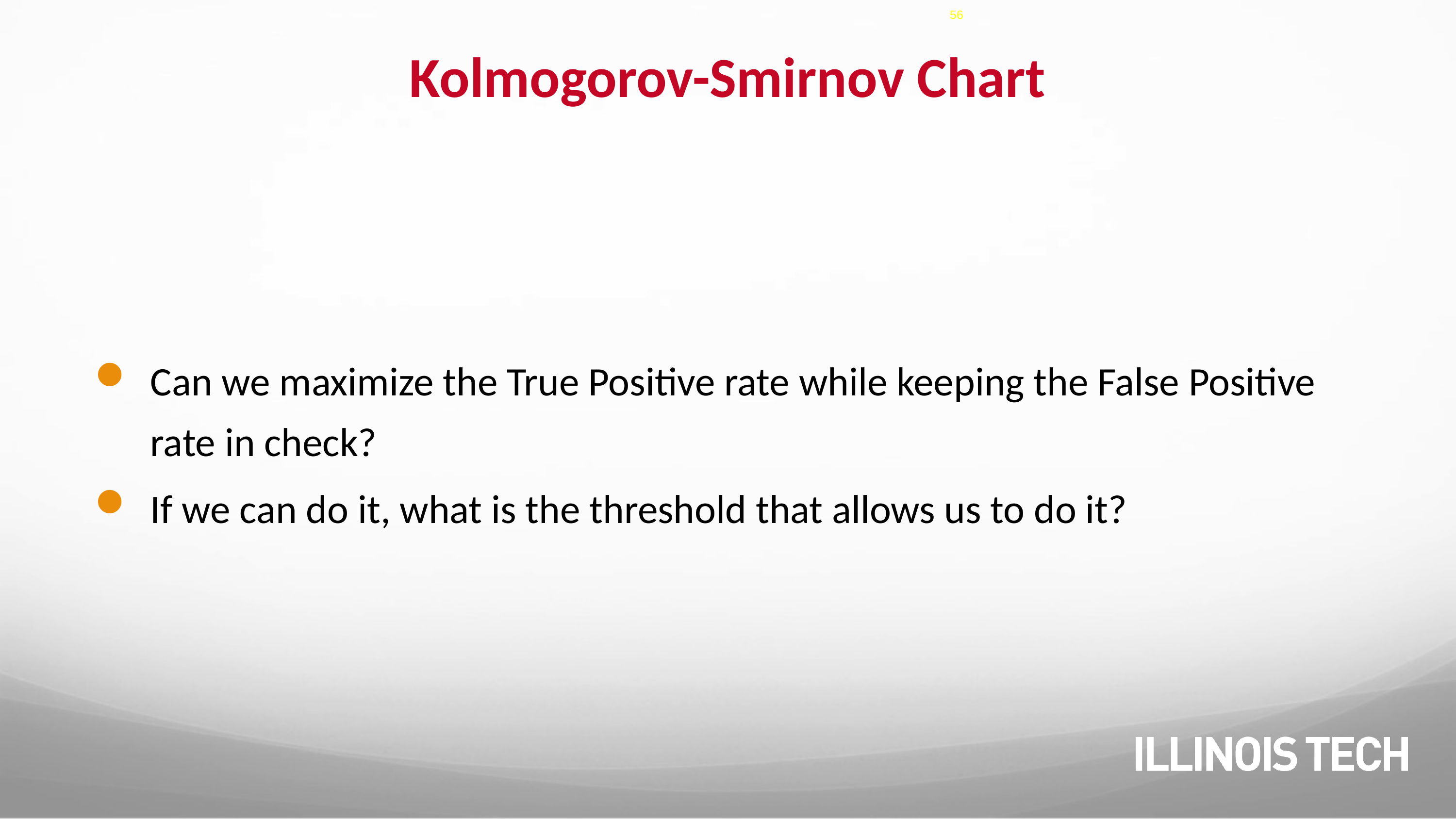

56
# Kolmogorov-Smirnov Chart
Can we maximize the True Positive rate while keeping the False Positive rate in check?
If we can do it, what is the threshold that allows us to do it?